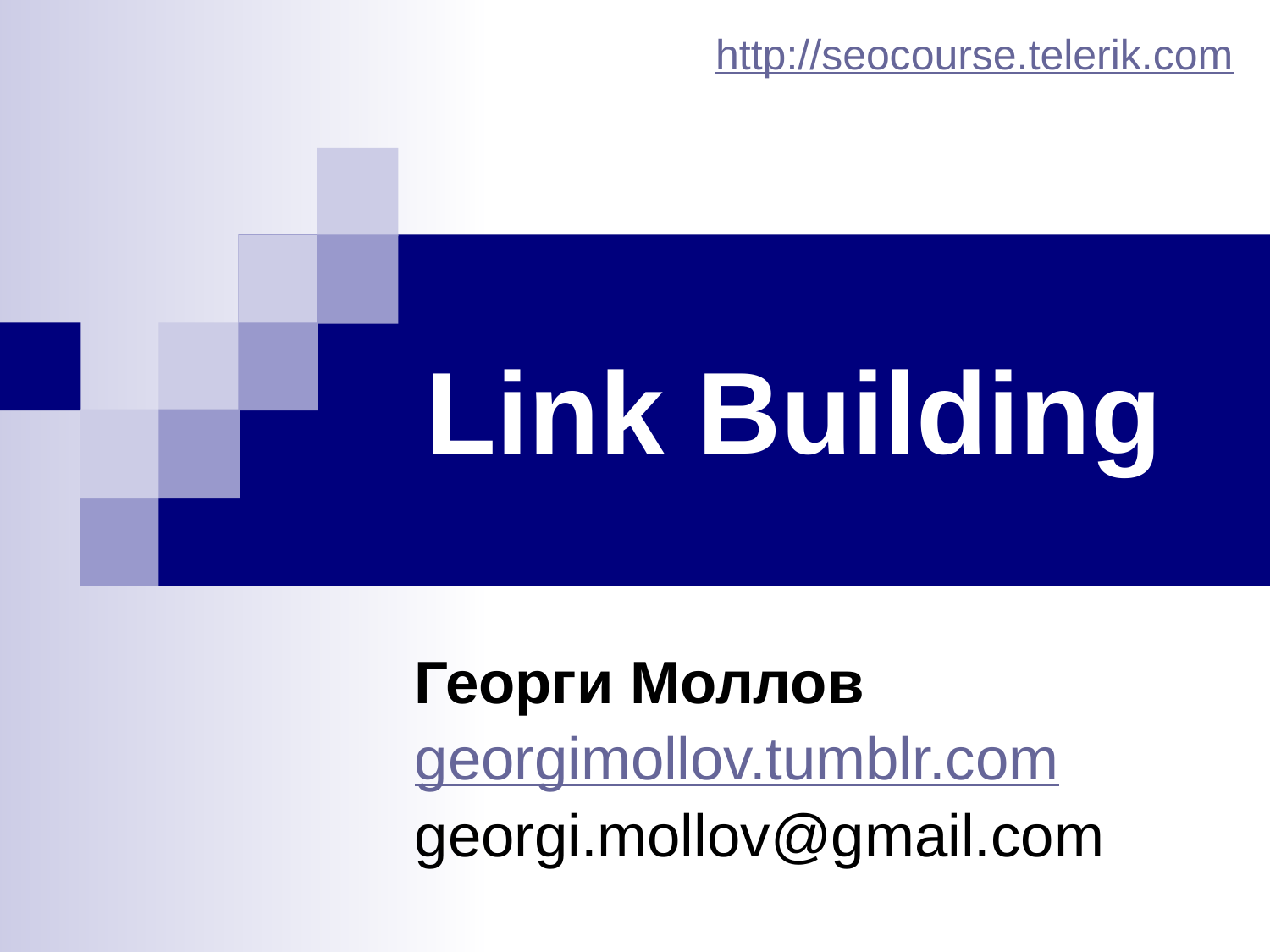

http://seocourse.telerik.com
# Link Building
Георги Моллов
georgimollov.tumblr.com
georgi.mollov@gmail.com